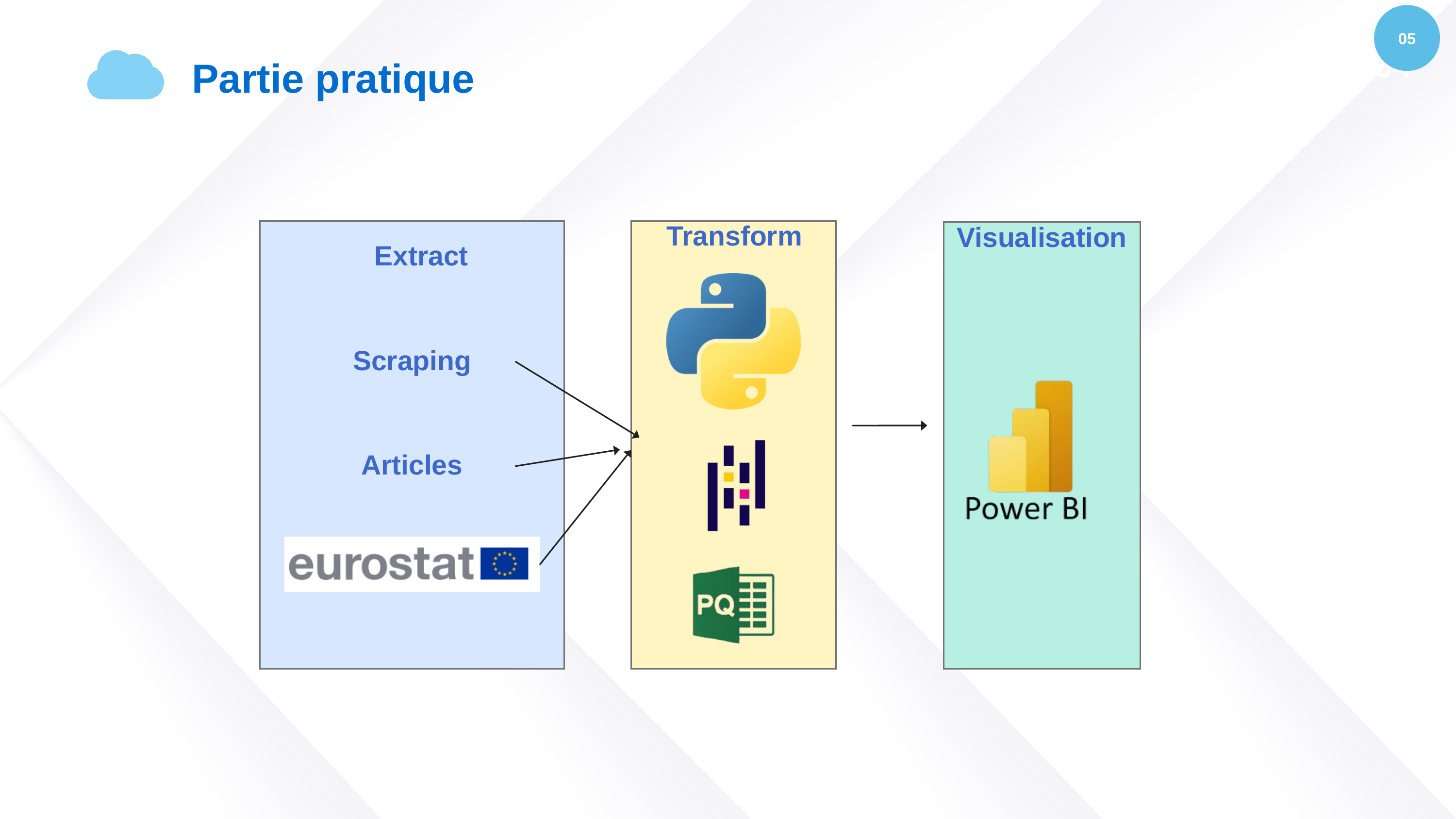

05

Partie pratique
04

Transform
Visualisation
Extract

Scraping

Articles